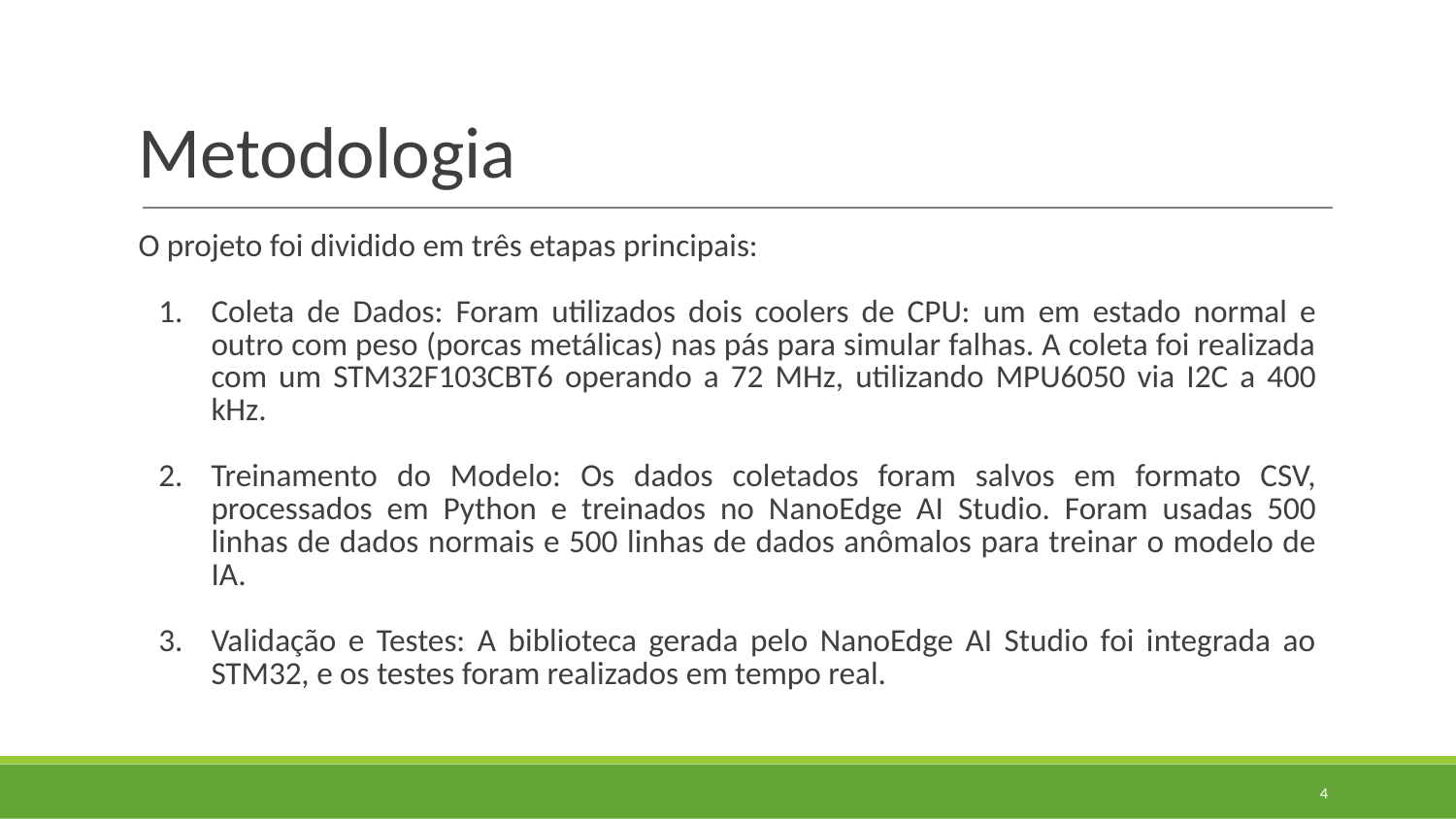

Metodologia
# O projeto foi dividido em três etapas principais:

Coleta de Dados: Foram utilizados dois coolers de CPU: um em estado normal e outro com peso (porcas metálicas) nas pás para simular falhas. A coleta foi realizada com um STM32F103CBT6 operando a 72 MHz, utilizando MPU6050 via I2C a 400 kHz.

Treinamento do Modelo: Os dados coletados foram salvos em formato CSV, processados em Python e treinados no NanoEdge AI Studio. Foram usadas 500 linhas de dados normais e 500 linhas de dados anômalos para treinar o modelo de IA.

Validação e Testes: A biblioteca gerada pelo NanoEdge AI Studio foi integrada ao STM32, e os testes foram realizados em tempo real.
4